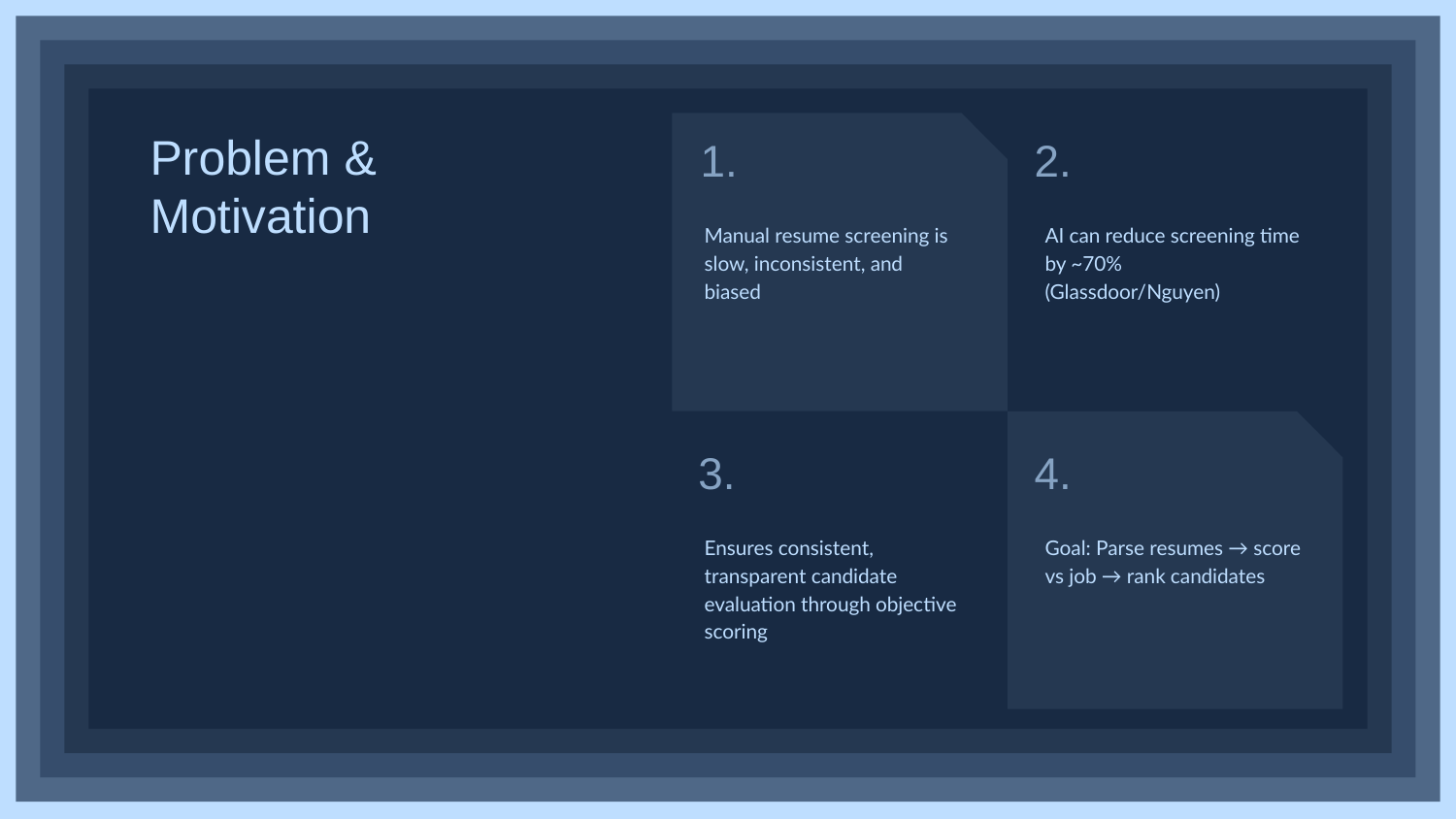

# Problem & Motivation

1.

2.

Manual resume screening is slow, inconsistent, and biased

AI can reduce screening time by ~70% (Glassdoor/Nguyen)

3.

4.

Goal: Parse resumes → score vs job → rank candidates

Ensures consistent, transparent candidate evaluation through objective scoring